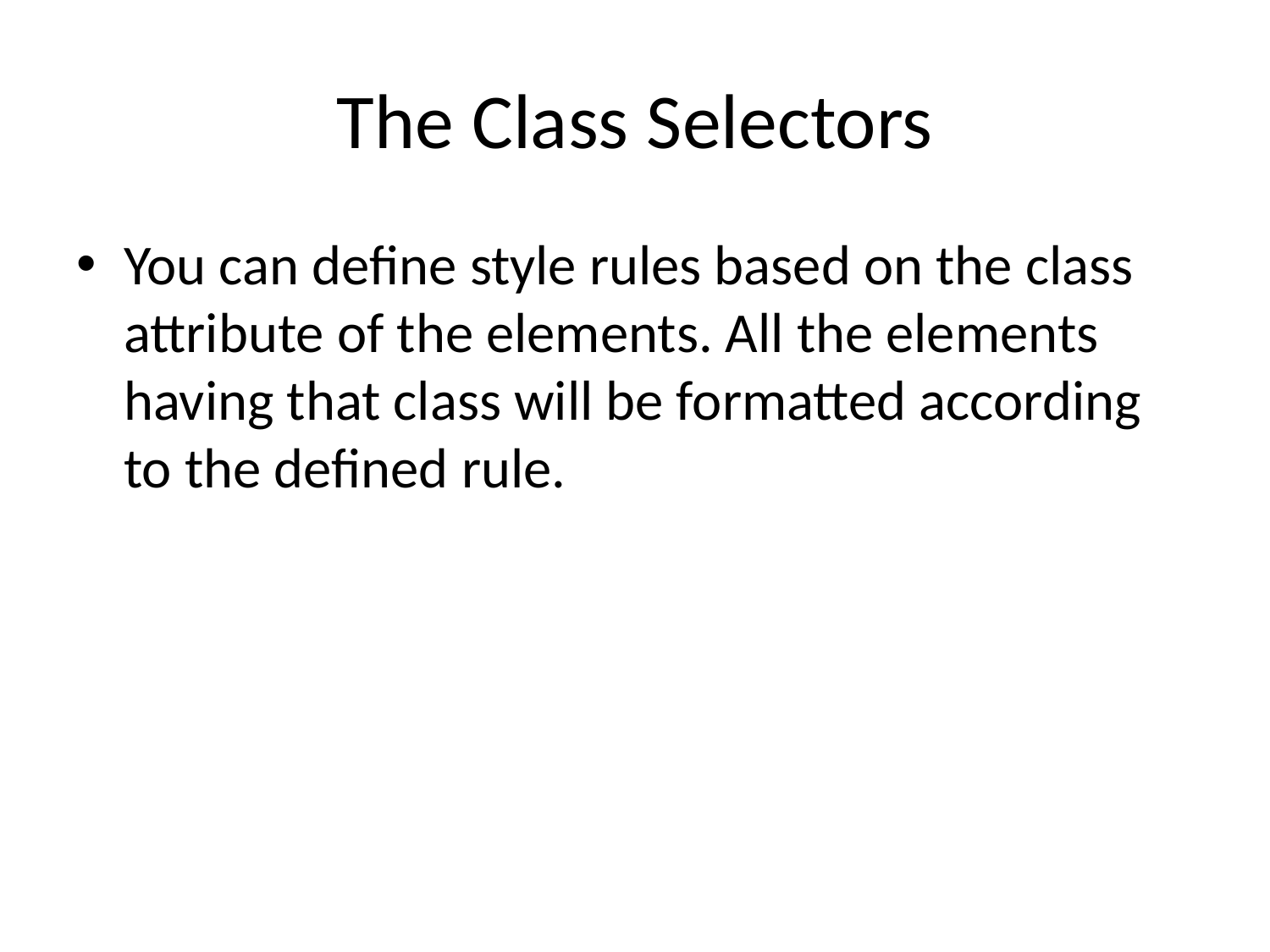

# The Class Selectors
You can define style rules based on the class attribute of the elements. All the elements having that class will be formatted according to the defined rule.